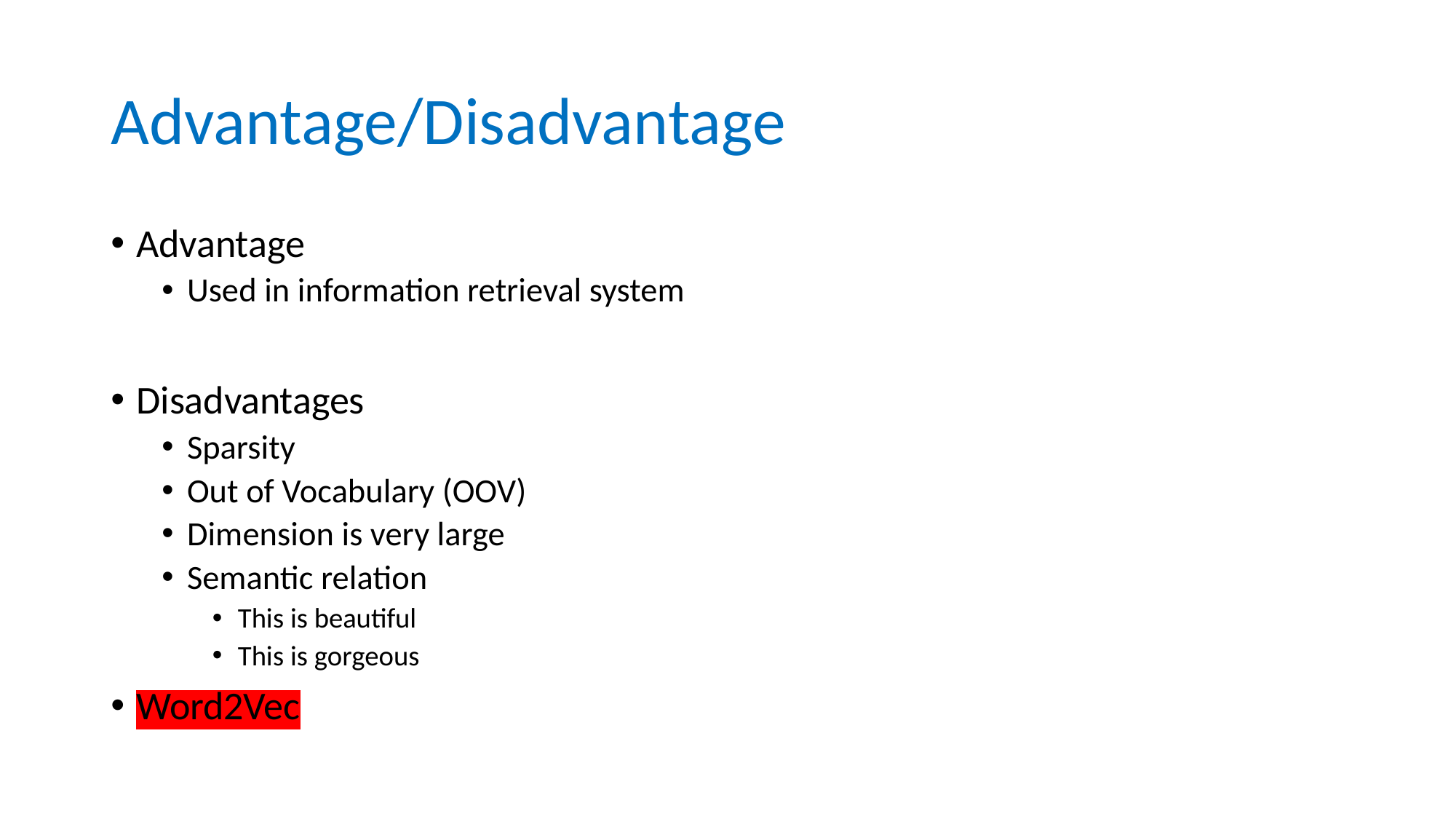

# Advantage/Disadvantage
Advantage
Used in information retrieval system

Disadvantages
Sparsity
Out of Vocabulary (OOV)
Dimension is very large
Semantic relation
This is beautiful
This is gorgeous
Word2Vec